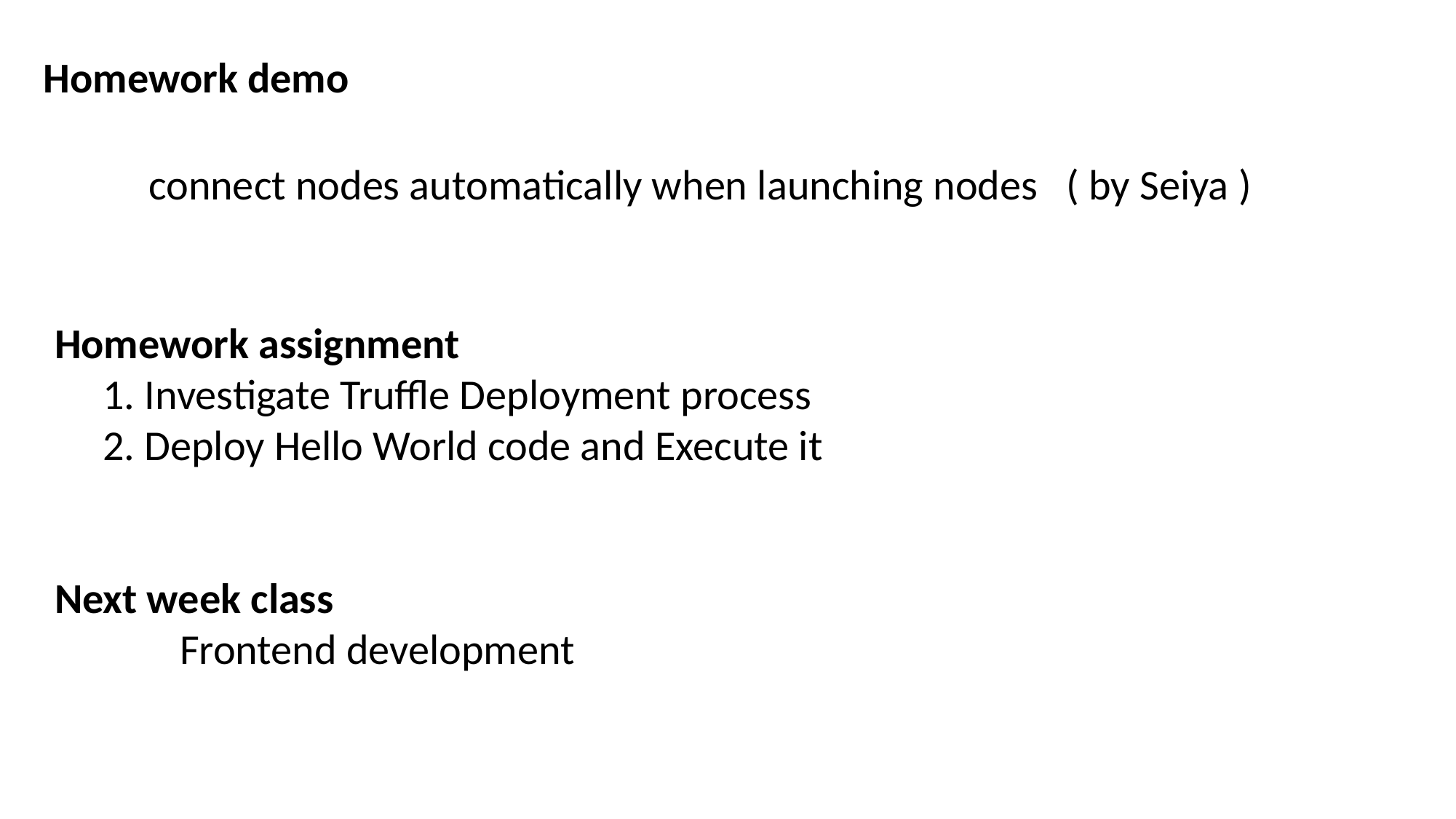

Homework demo
  connect nodes automatically when launching nodes   ( by Seiya )
Homework assignment
     1. Investigate Truffle Deployment process
     2. Deploy Hello World code and Execute it
Next week class
             Frontend development